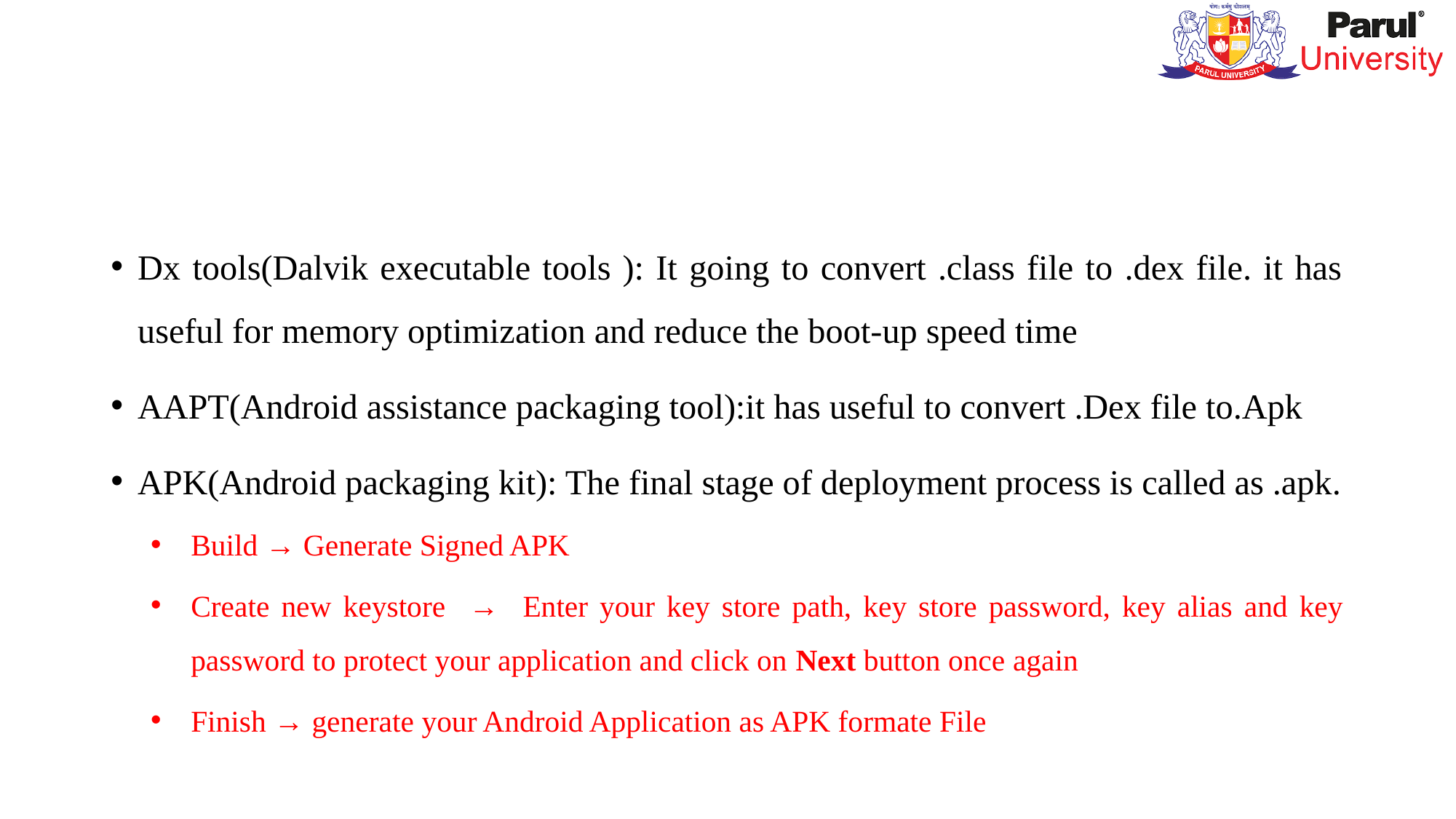

#
Dx tools(Dalvik executable tools ): It going to convert .class file to .dex file. it has useful for memory optimization and reduce the boot-up speed time
AAPT(Android assistance packaging tool):it has useful to convert .Dex file to.Apk
APK(Android packaging kit): The final stage of deployment process is called as .apk.
Build → Generate Signed APK
Create new keystore  →  Enter your key store path, key store password, key alias and key password to protect your application and click on Next button once again
Finish → generate your Android Application as APK formate File